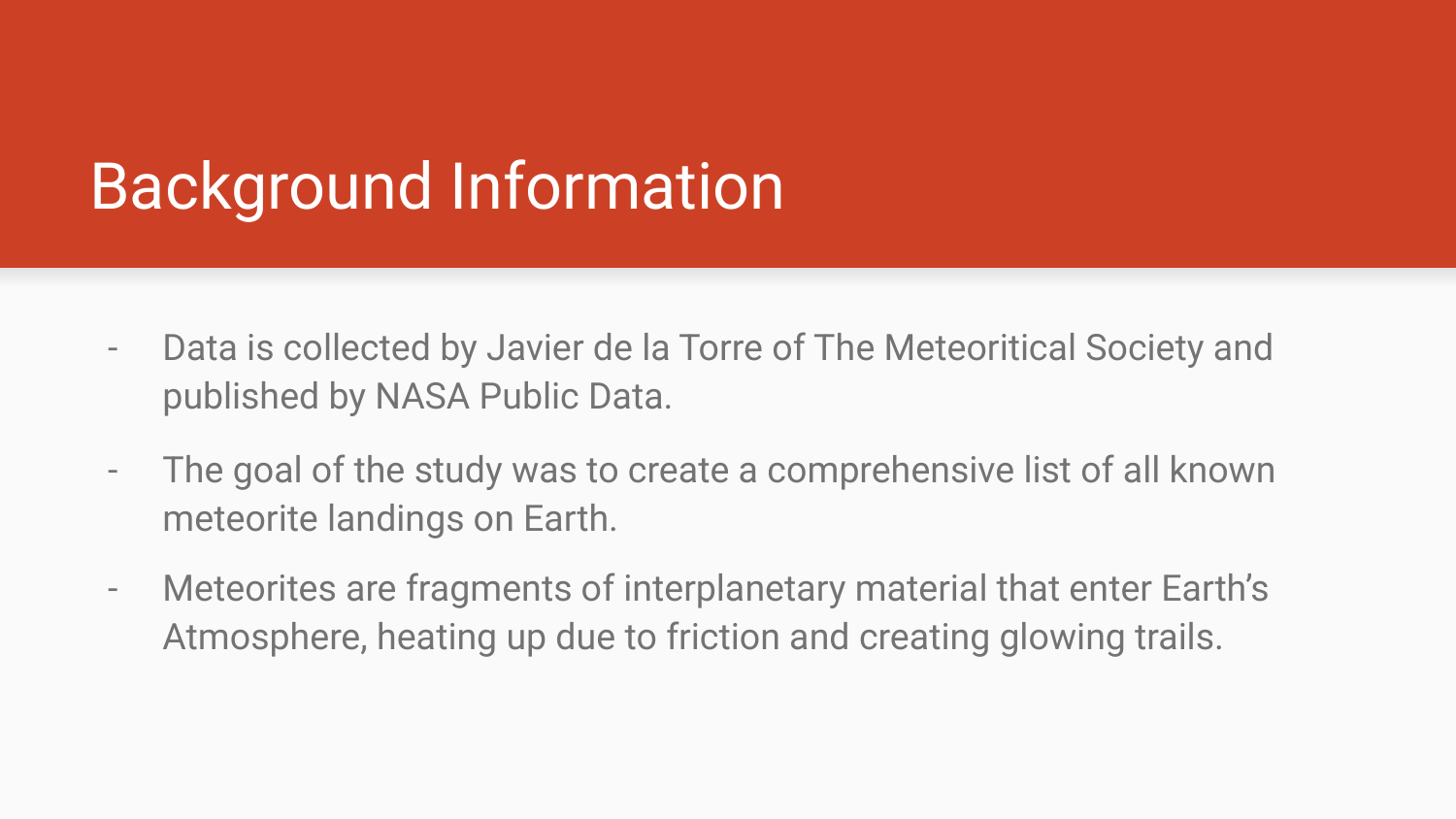

# Background Information
Data is collected by Javier de la Torre of The Meteoritical Society and published by NASA Public Data.
The goal of the study was to create a comprehensive list of all known meteorite landings on Earth.
Meteorites are fragments of interplanetary material that enter Earth’s Atmosphere, heating up due to friction and creating glowing trails.